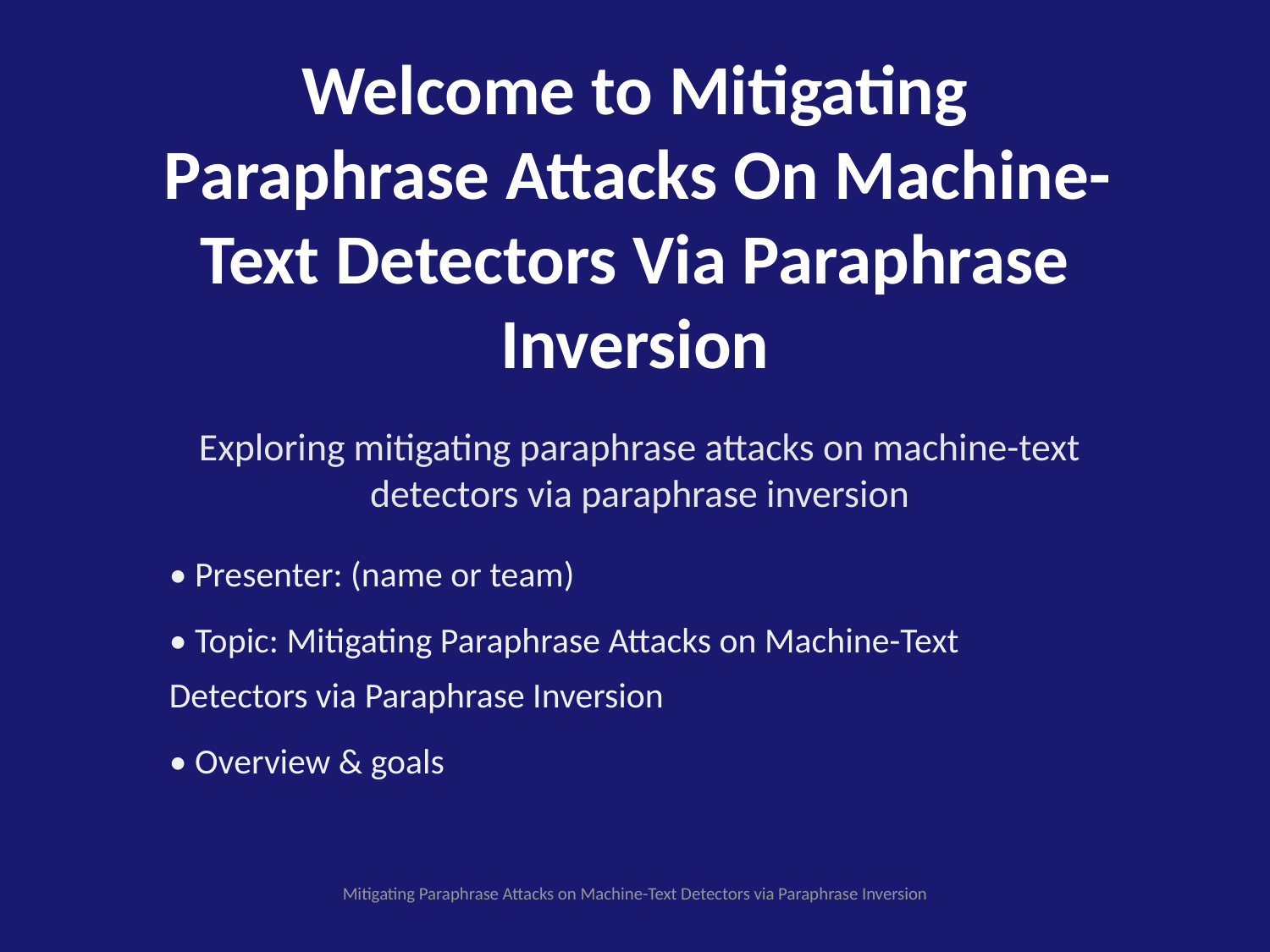

Welcome to Mitigating Paraphrase Attacks On Machine-Text Detectors Via Paraphrase Inversion
Exploring mitigating paraphrase attacks on machine-text detectors via paraphrase inversion
• Presenter: (name or team)
• Topic: Mitigating Paraphrase Attacks on Machine-Text Detectors via Paraphrase Inversion
• Overview & goals
Mitigating Paraphrase Attacks on Machine-Text Detectors via Paraphrase Inversion